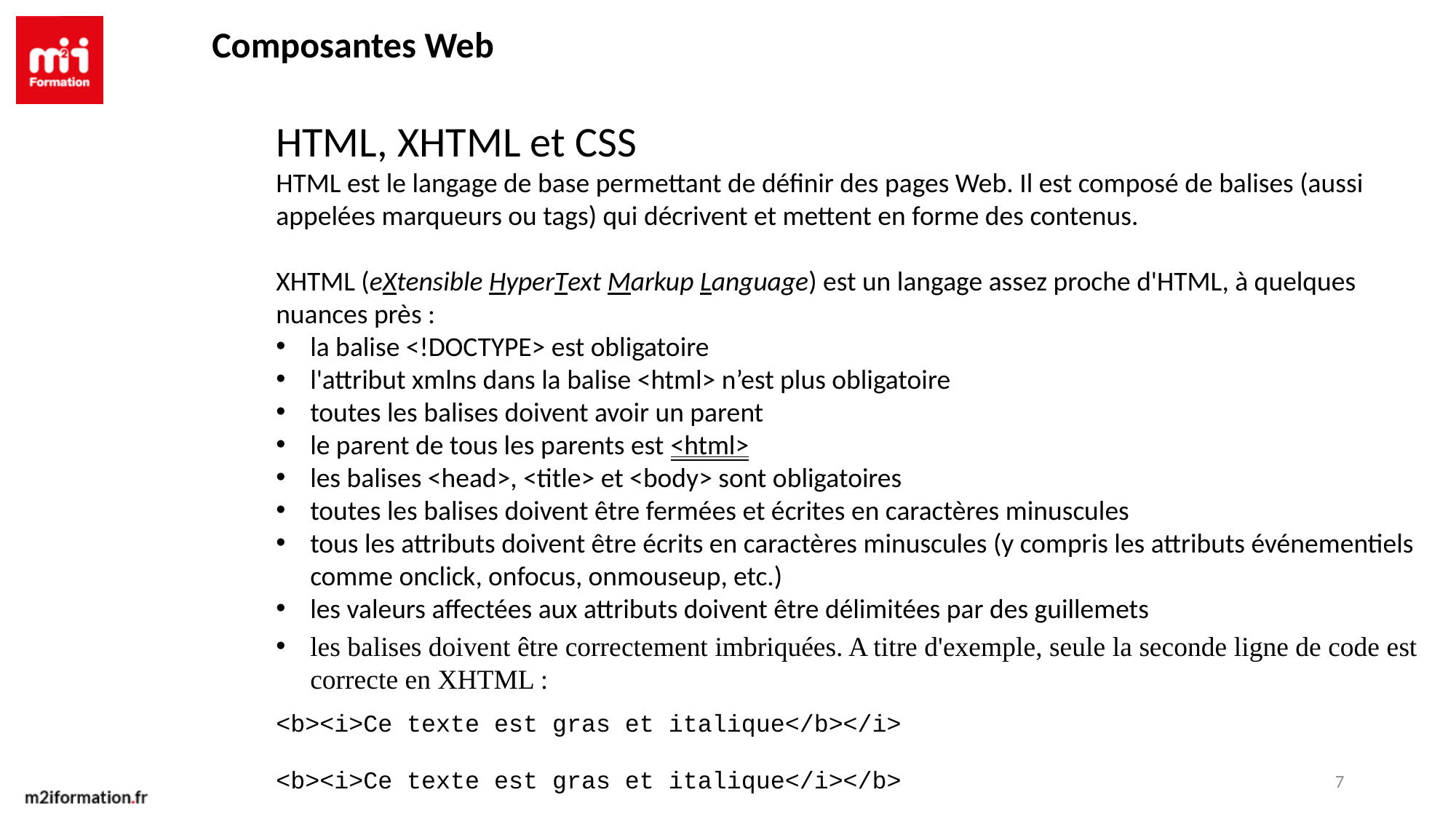

Composantes Web
HTML, XHTML et CSS
HTML est le langage de base permettant de définir des pages Web. Il est composé de balises (aussi appelées marqueurs ou tags) qui décrivent et mettent en forme des contenus.

XHTML (eXtensible HyperText Markup Language) est un langage assez proche d'HTML, à quelques nuances près :
la balise <!DOCTYPE> est obligatoire
l'attribut xmlns dans la balise <html> n’est plus obligatoire
toutes les balises doivent avoir un parent
le parent de tous les parents est <html>
les balises <head>, <title> et <body> sont obligatoires
toutes les balises doivent être fermées et écrites en caractères minuscules
tous les attributs doivent être écrits en caractères minuscules (y compris les attributs événementiels comme onclick, onfocus, onmouseup, etc.)
les valeurs affectées aux attributs doivent être délimitées par des guillemets
les balises doivent être correctement imbriquées. A titre d'exemple, seule la seconde ligne de code est correcte en XHTML :
<b><i>Ce texte est gras et italique</b></i>
<b><i>Ce texte est gras et italique</i></b>
7